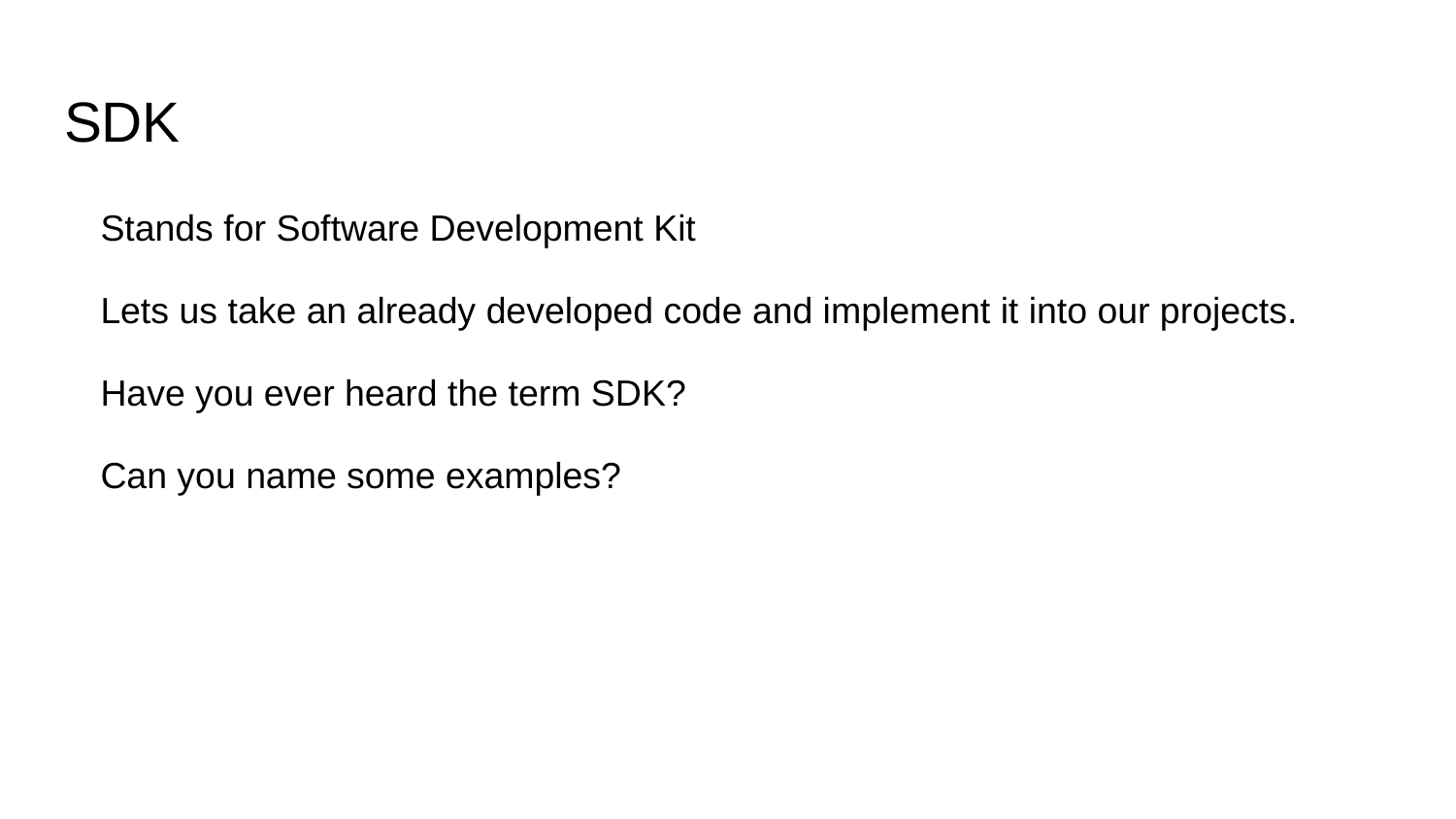

# SDK
Stands for Software Development Kit
Lets us take an already developed code and implement it into our projects.
Have you ever heard the term SDK?
Can you name some examples?